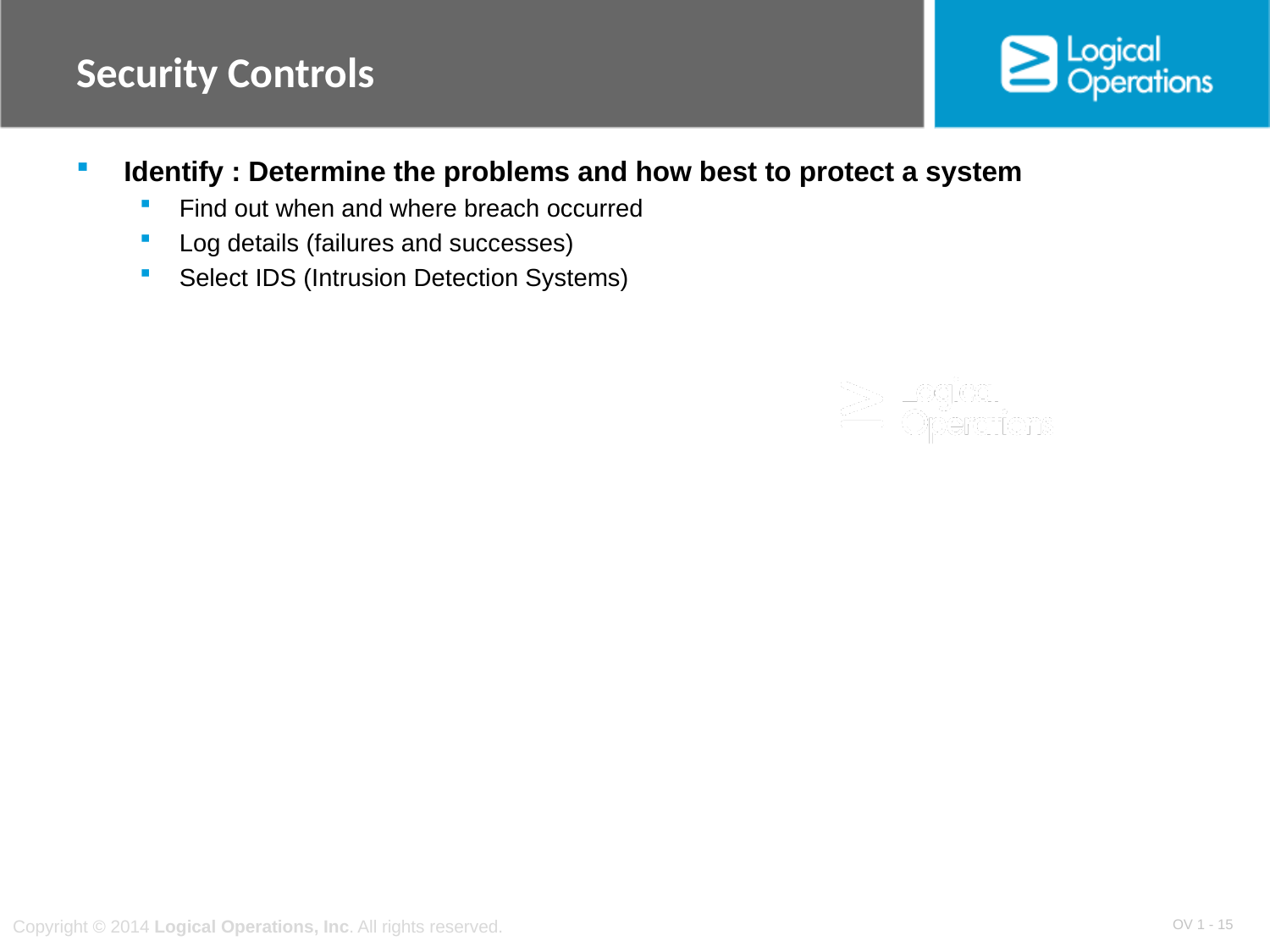

# Security Controls
Identify : Determine the problems and how best to protect a system
Find out when and where breach occurred
Log details (failures and successes)
Select IDS (Intrusion Detection Systems)